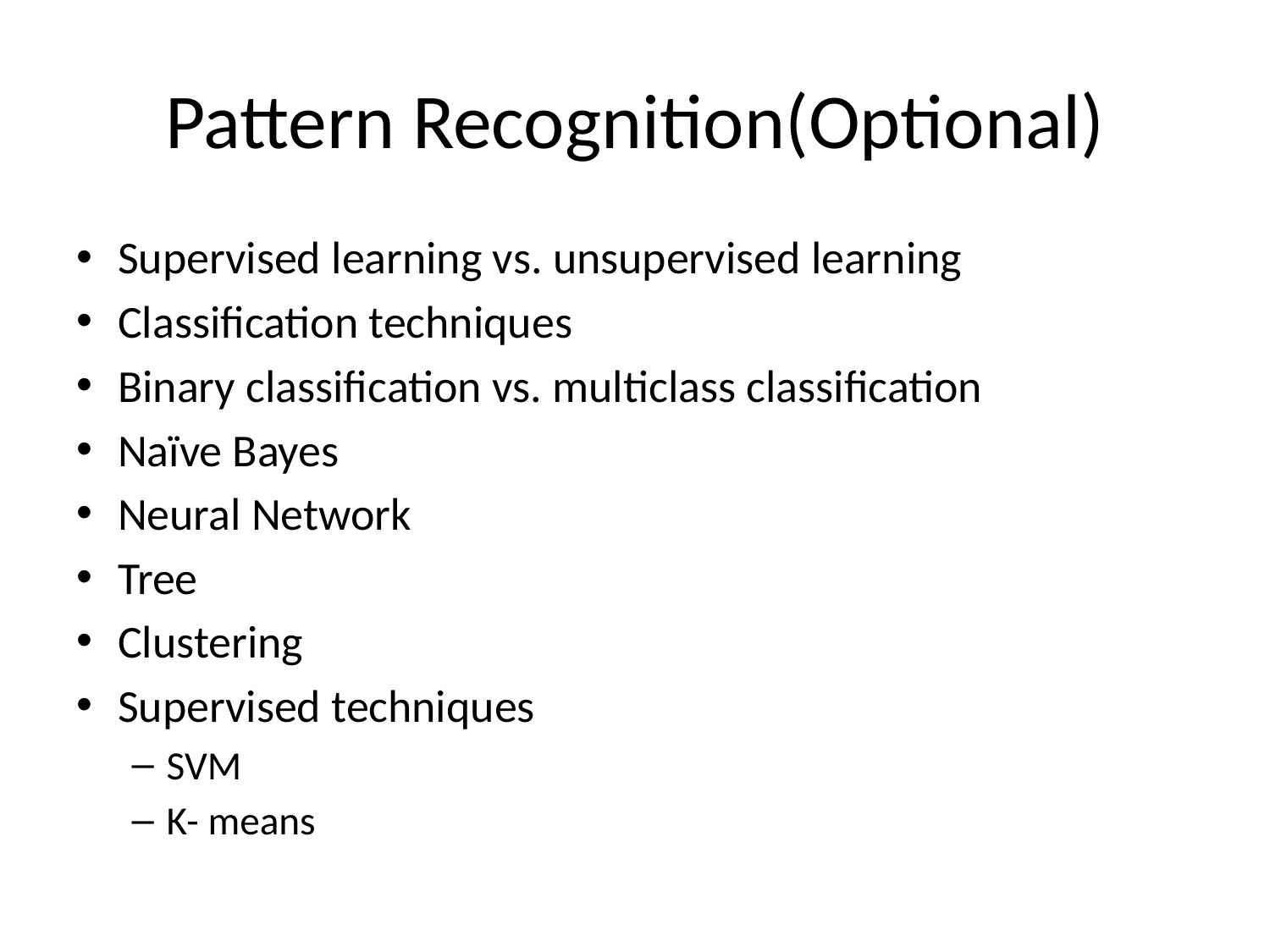

# Pattern Recognition(Optional)
Supervised learning vs. unsupervised learning
Classification techniques
Binary classification vs. multiclass classification
Naïve Bayes
Neural Network
Tree
Clustering
Supervised techniques
SVM
K- means